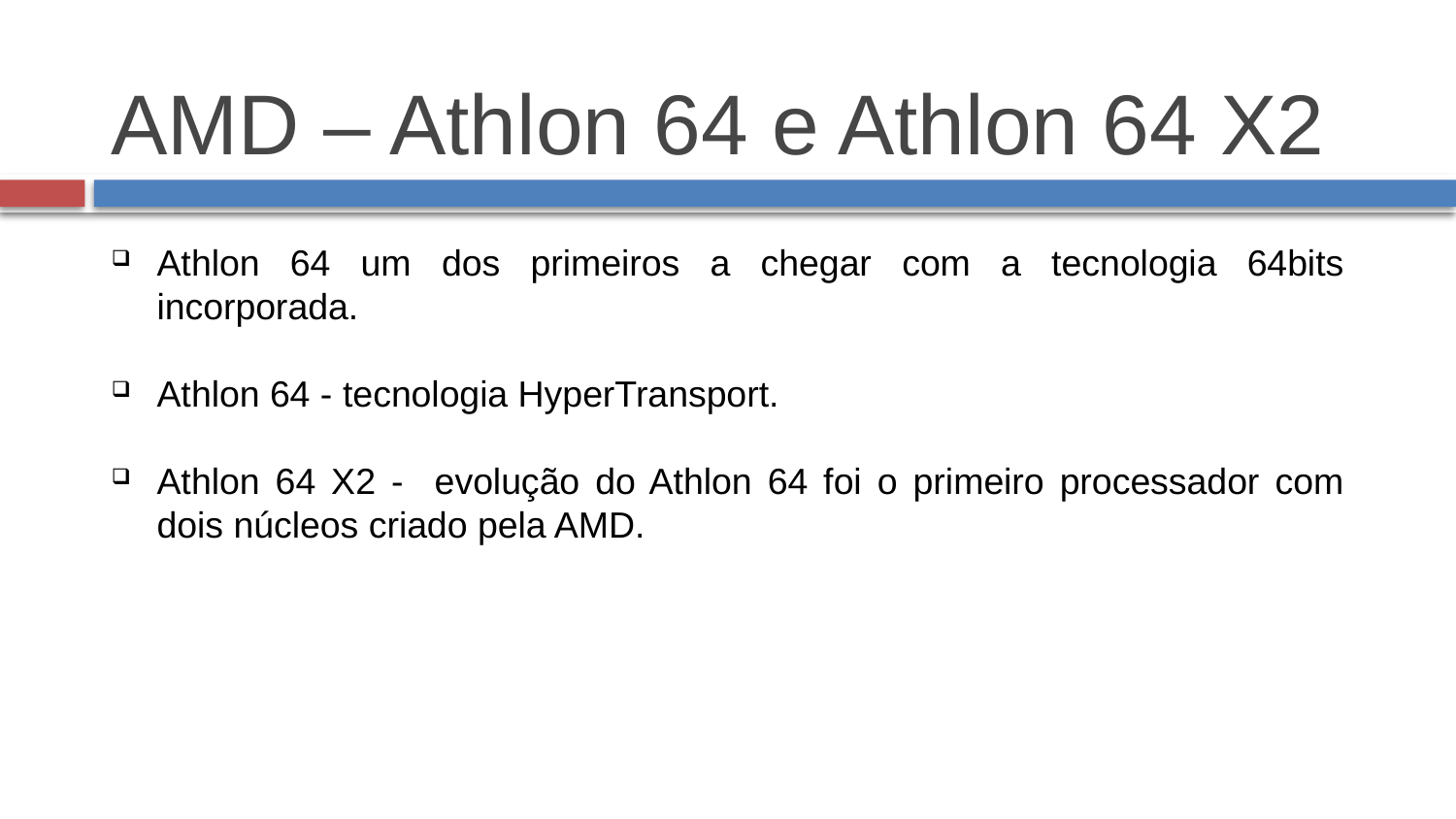

AMD – Athlon 64 e Athlon 64 X2
Athlon 64 um dos primeiros a chegar com a tecnologia 64bits incorporada.

Athlon 64 - tecnologia HyperTransport.

Athlon 64 X2 -  evolução do Athlon 64 foi o primeiro processador com dois núcleos criado pela AMD.